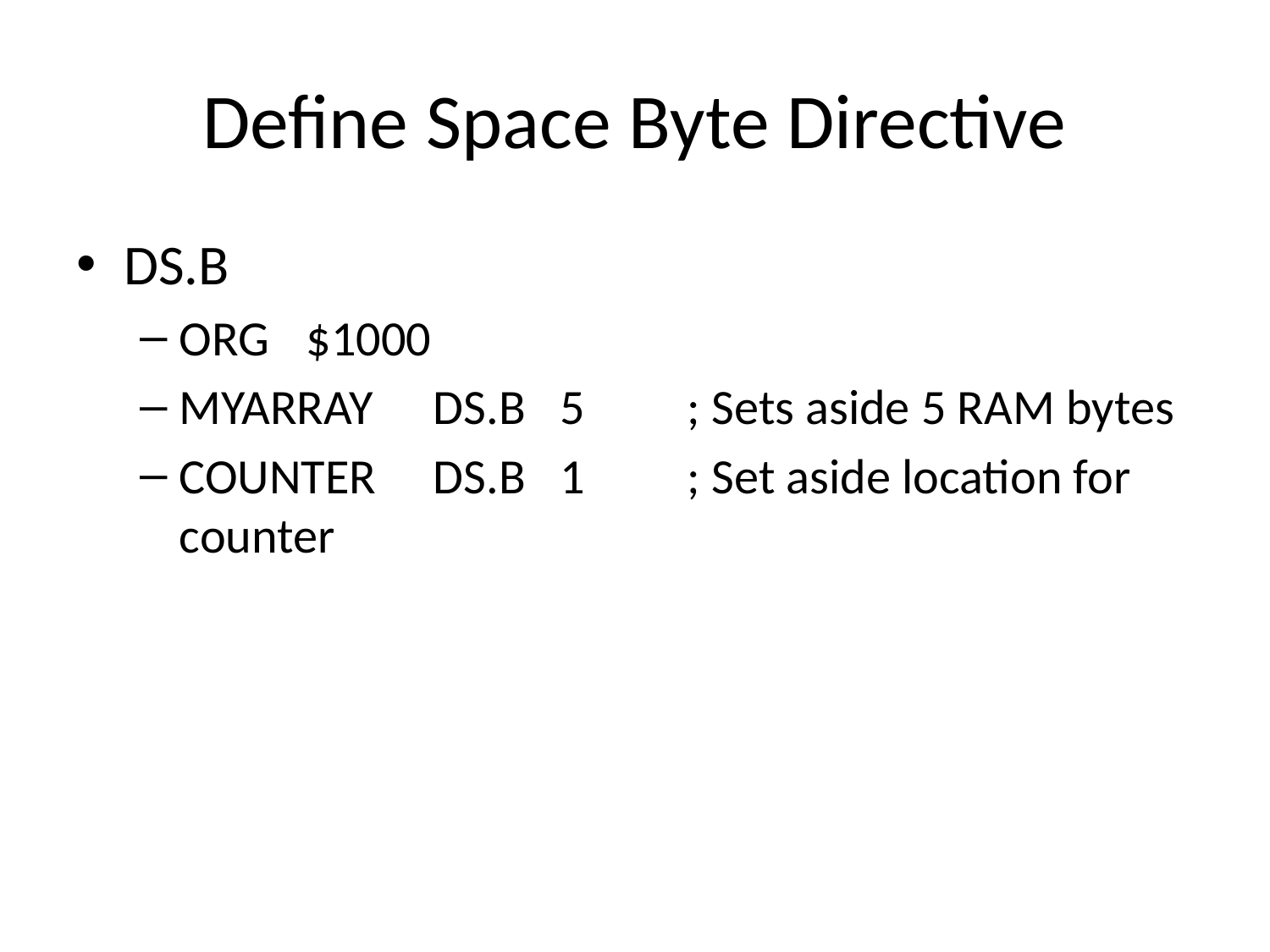

# Define Space Byte Directive
DS.B
ORG	$1000
MYARRAY	DS.B	5	; Sets aside 5 RAM bytes
COUNTER	DS.B	1	; Set aside location for counter